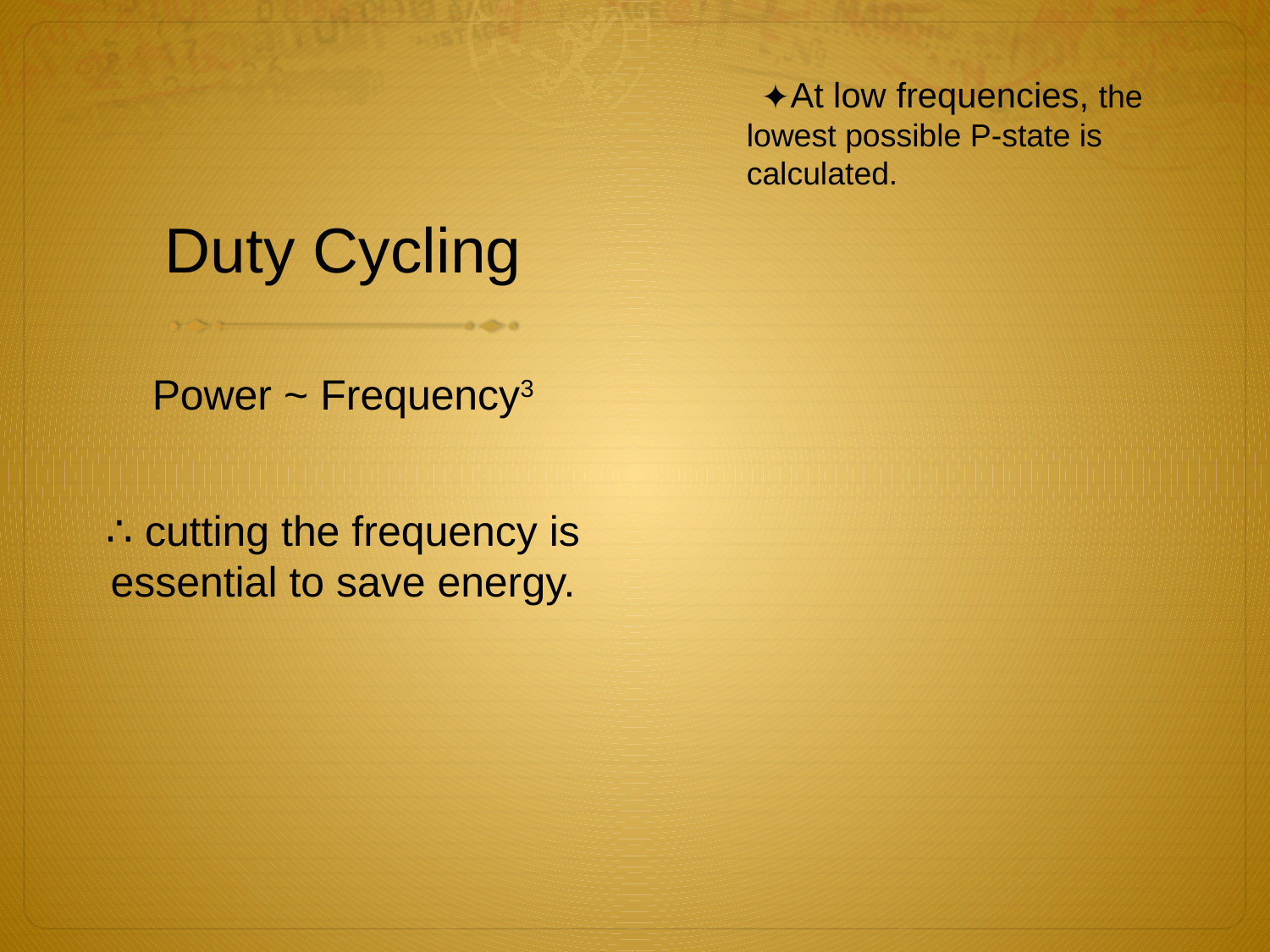

At low frequencies, the lowest possible P-state is calculated.

# Duty Cycling
Power ~ Frequency3

∴ cutting the frequency is essential to save energy.